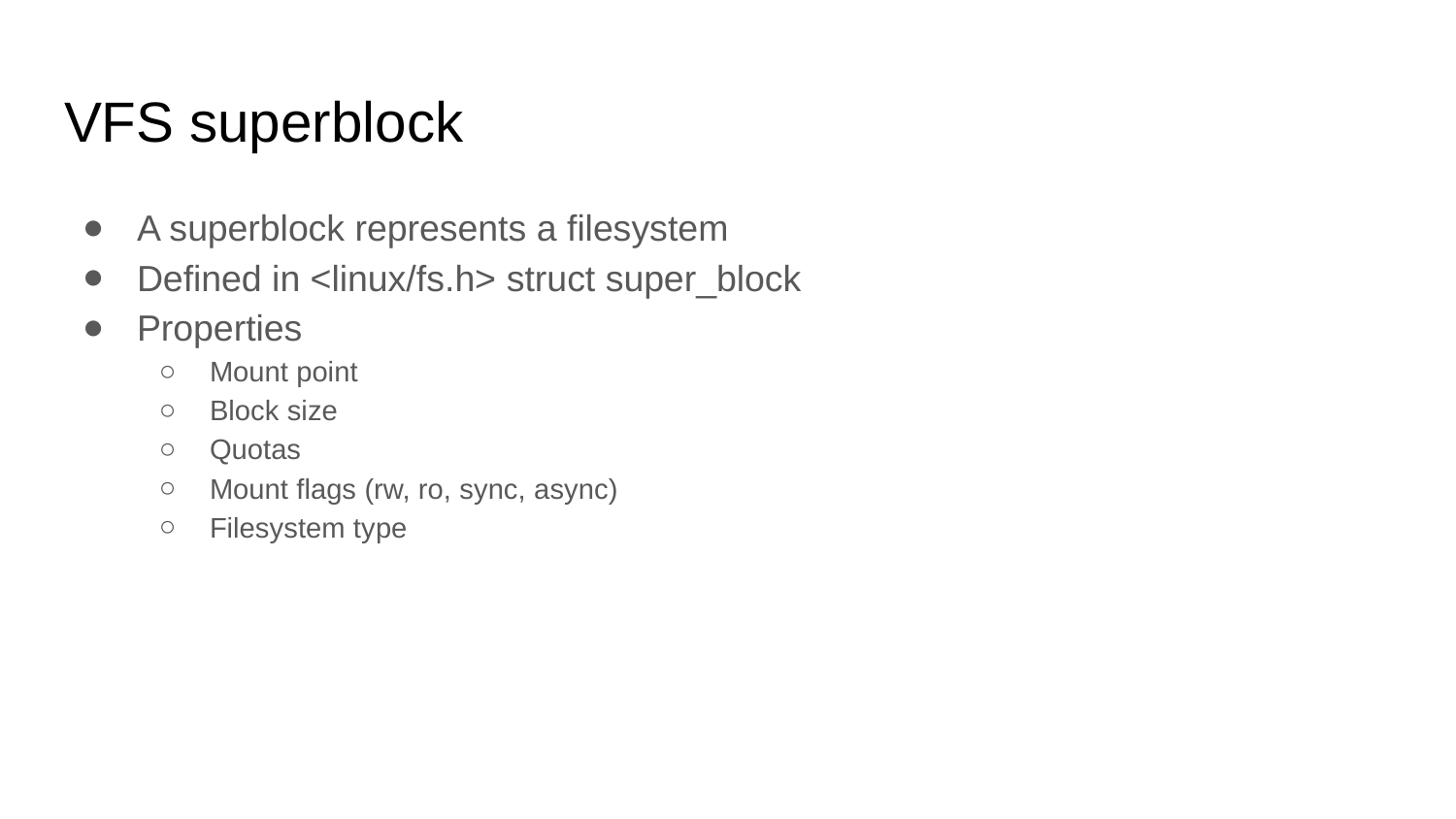

# VFS superblock
A superblock represents a filesystem
Defined in <linux/fs.h> struct super_block
Properties
Mount point
Block size
Quotas
Mount flags (rw, ro, sync, async)
Filesystem type